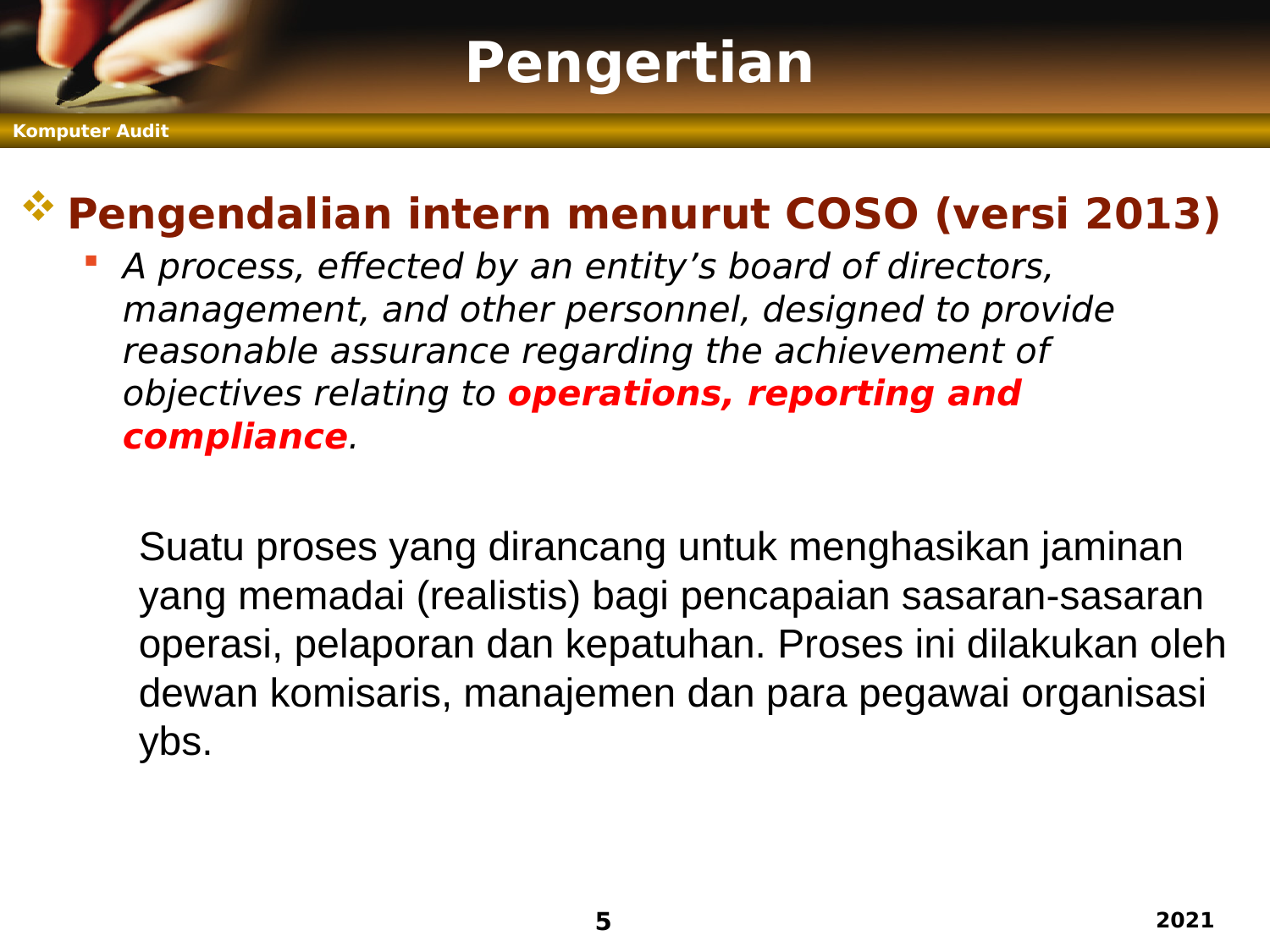

# Pengertian
Pengendalian intern menurut COSO (versi 2013)
A process, effected by an entity’s board of directors, management, and other personnel, designed to provide reasonable assurance regarding the achievement of objectives relating to operations, reporting and compliance.

Suatu proses yang dirancang untuk menghasikan jaminan yang memadai (realistis) bagi pencapaian sasaran-sasaran operasi, pelaporan dan kepatuhan. Proses ini dilakukan oleh dewan komisaris, manajemen dan para pegawai organisasi ybs.

5
2021